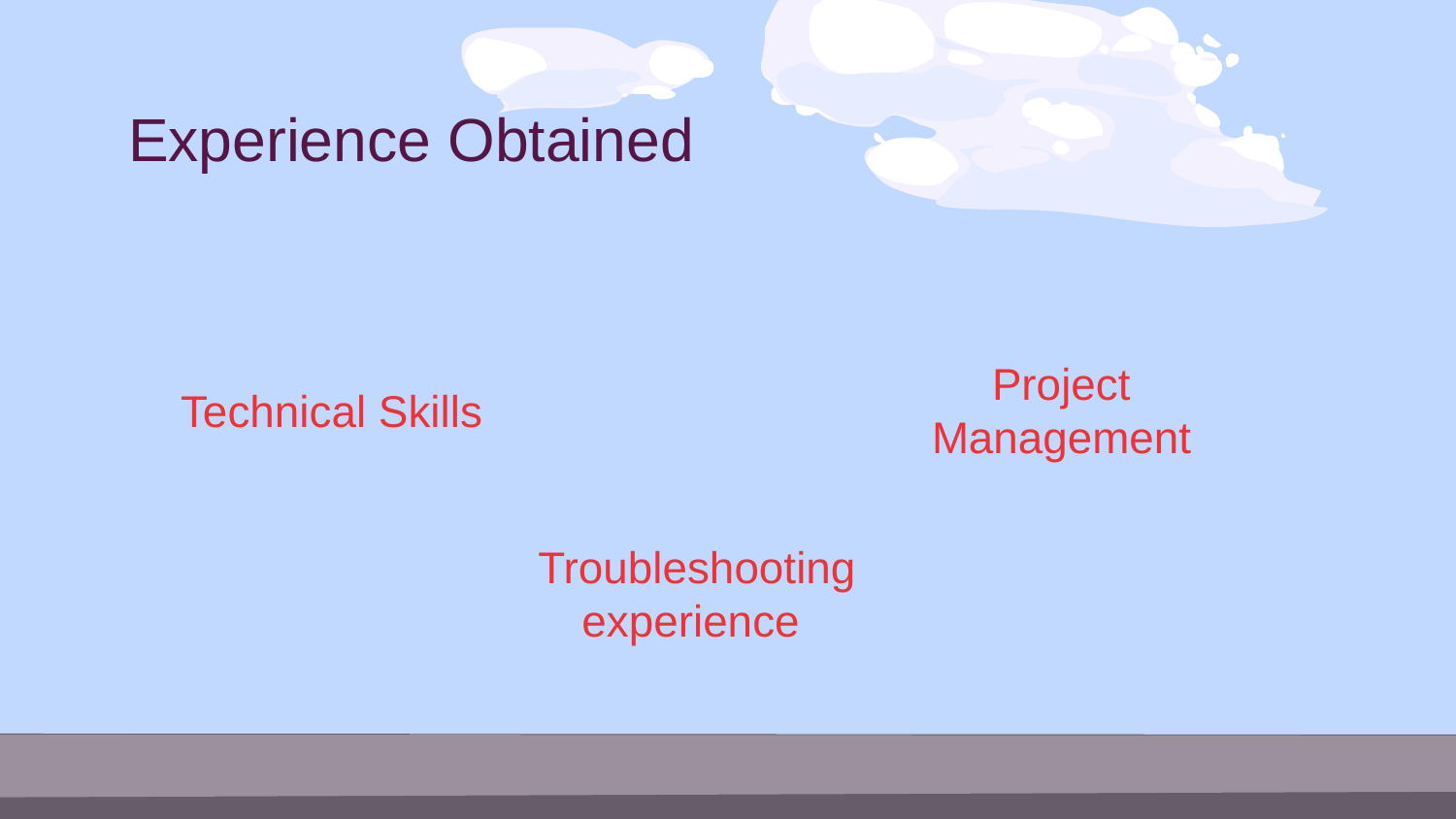

# Experience Obtained
Technical Skills
Project Management
Troubleshooting
experience